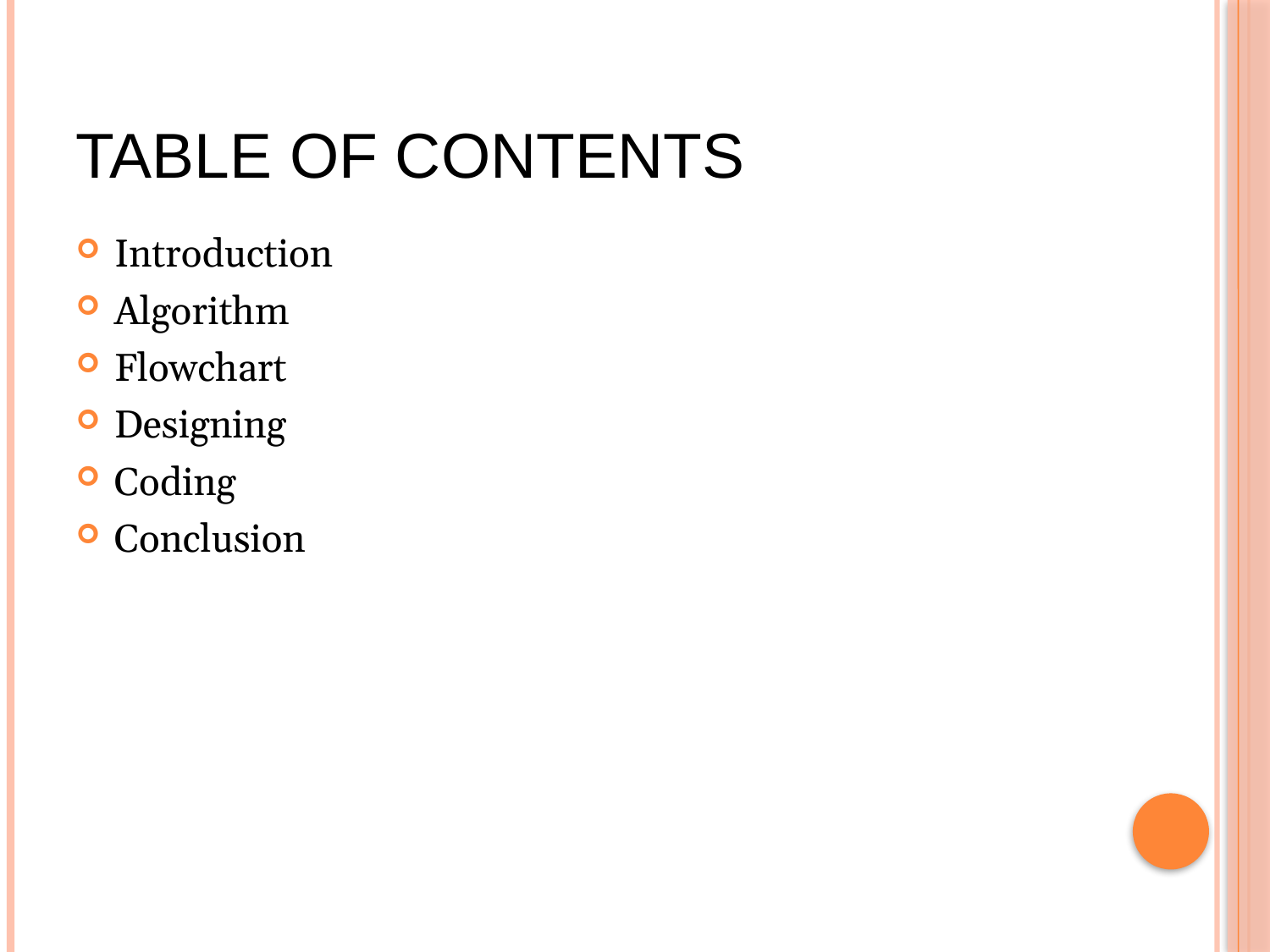

# table of contents
Introduction
Algorithm
Flowchart
Designing
Coding
Conclusion